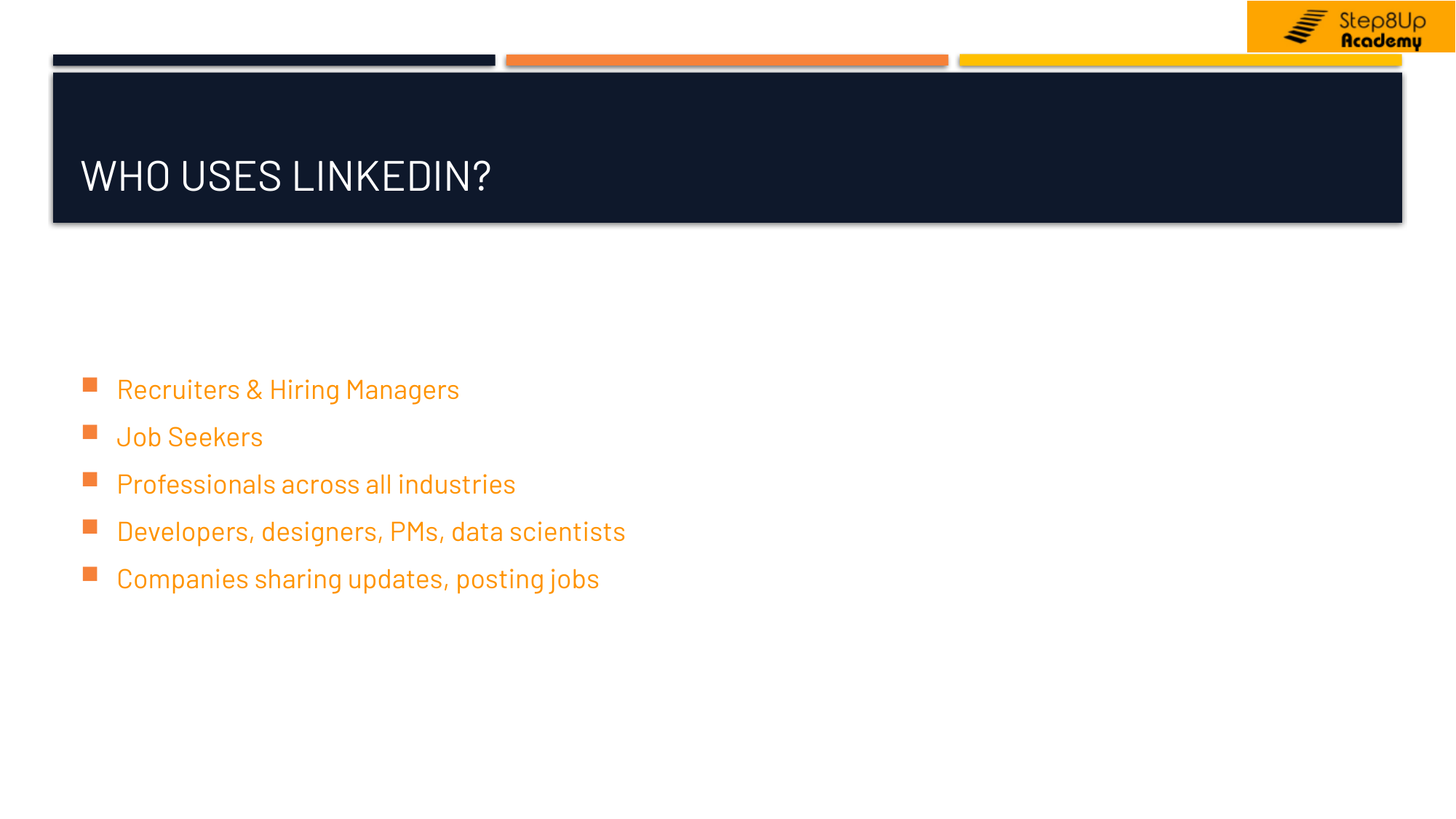

# Who Uses LinkedIn?
Recruiters & Hiring Managers
Job Seekers
Professionals across all industries
Developers, designers, PMs, data scientists
Companies sharing updates, posting jobs